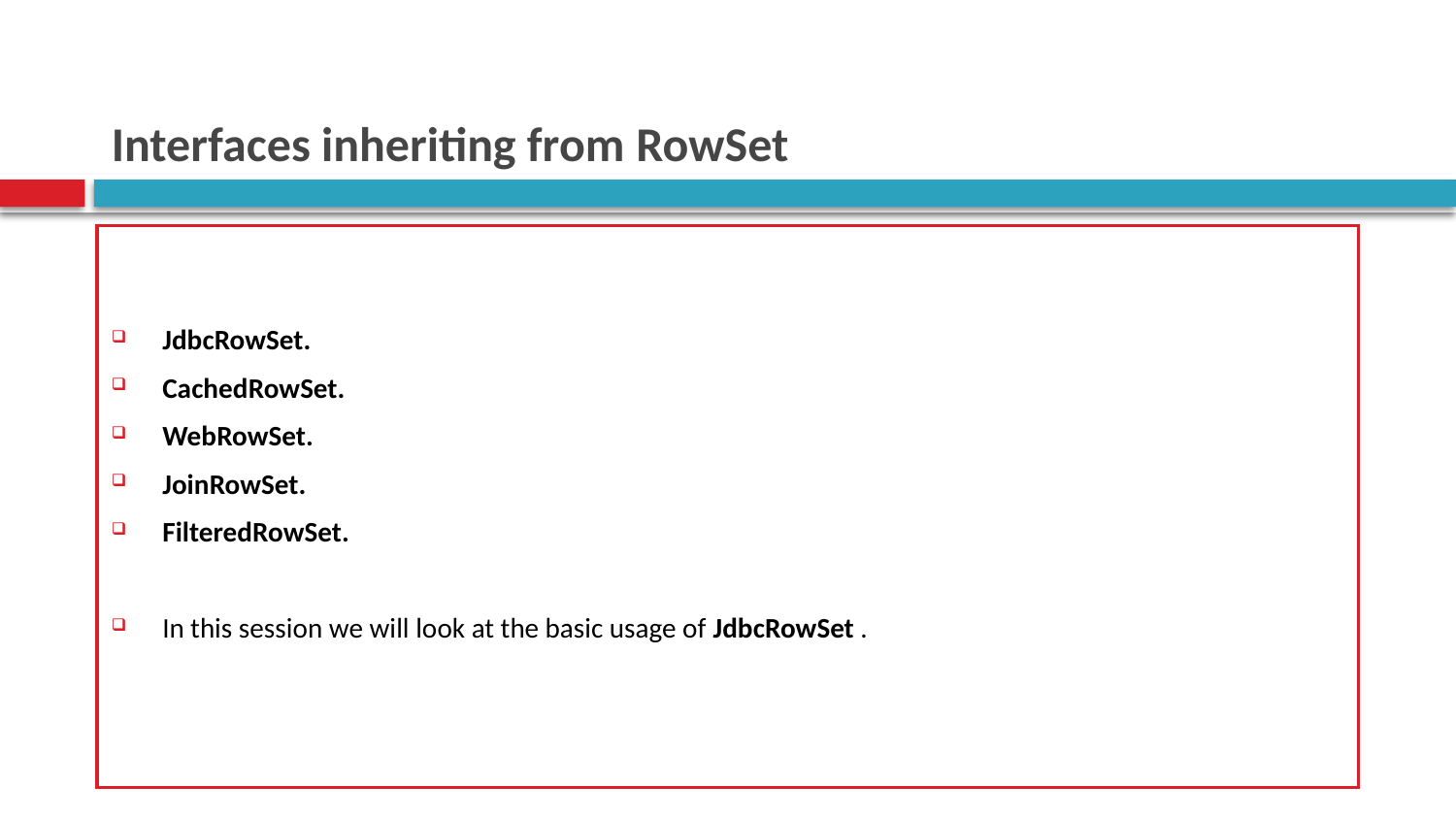

# Interfaces inheriting from RowSet
JdbcRowSet.
CachedRowSet.
WebRowSet.
JoinRowSet.
FilteredRowSet.

In this session we will look at the basic usage of JdbcRowSet .